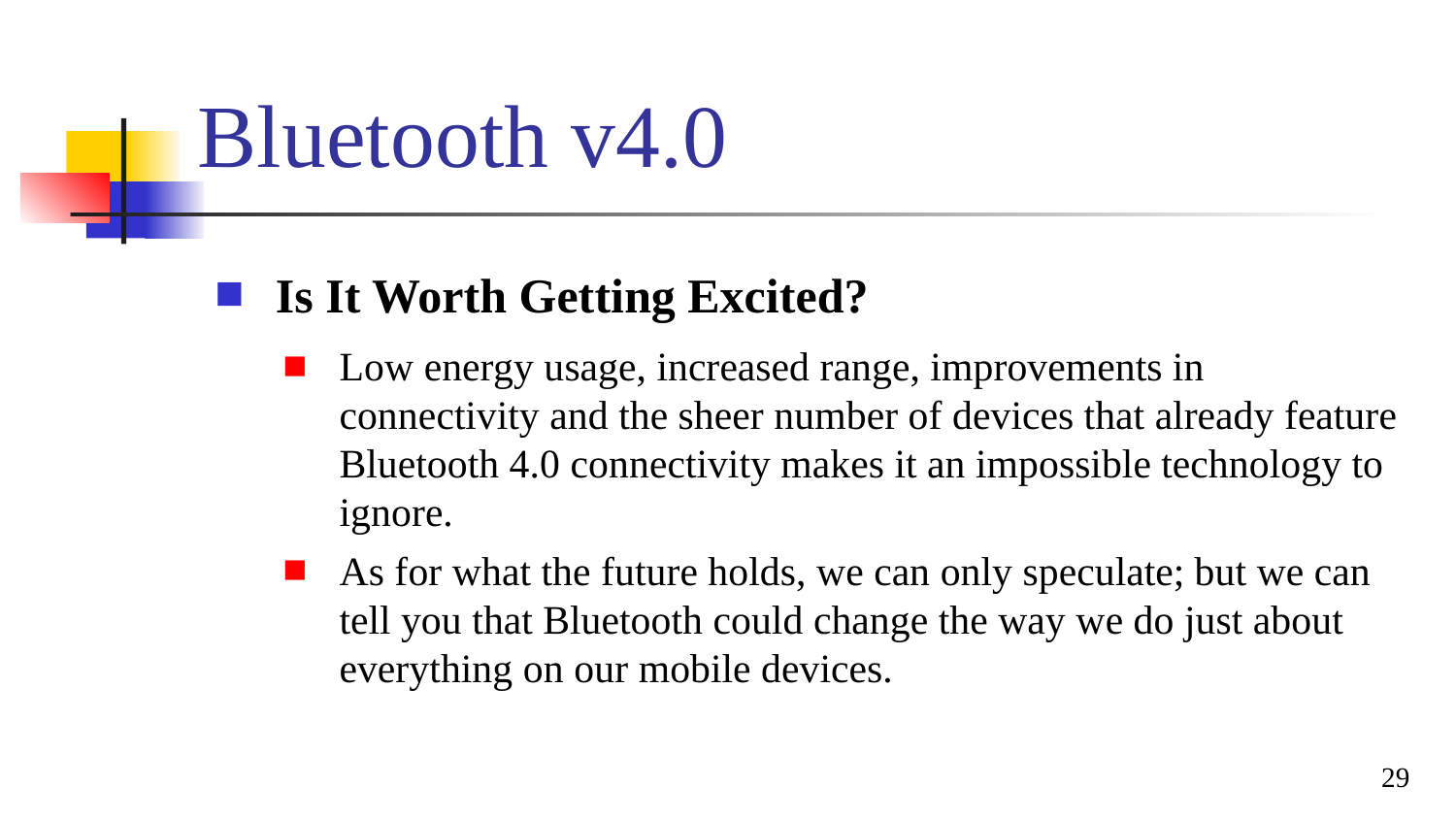

# Bluetooth v4.0
Is It Worth Getting Excited?
Low energy usage, increased range, improvements in connectivity and the sheer number of devices that already feature Bluetooth 4.0 connectivity makes it an impossible technology to ignore.
As for what the future holds, we can only speculate; but we can tell you that Bluetooth could change the way we do just about everything on our mobile devices.
29